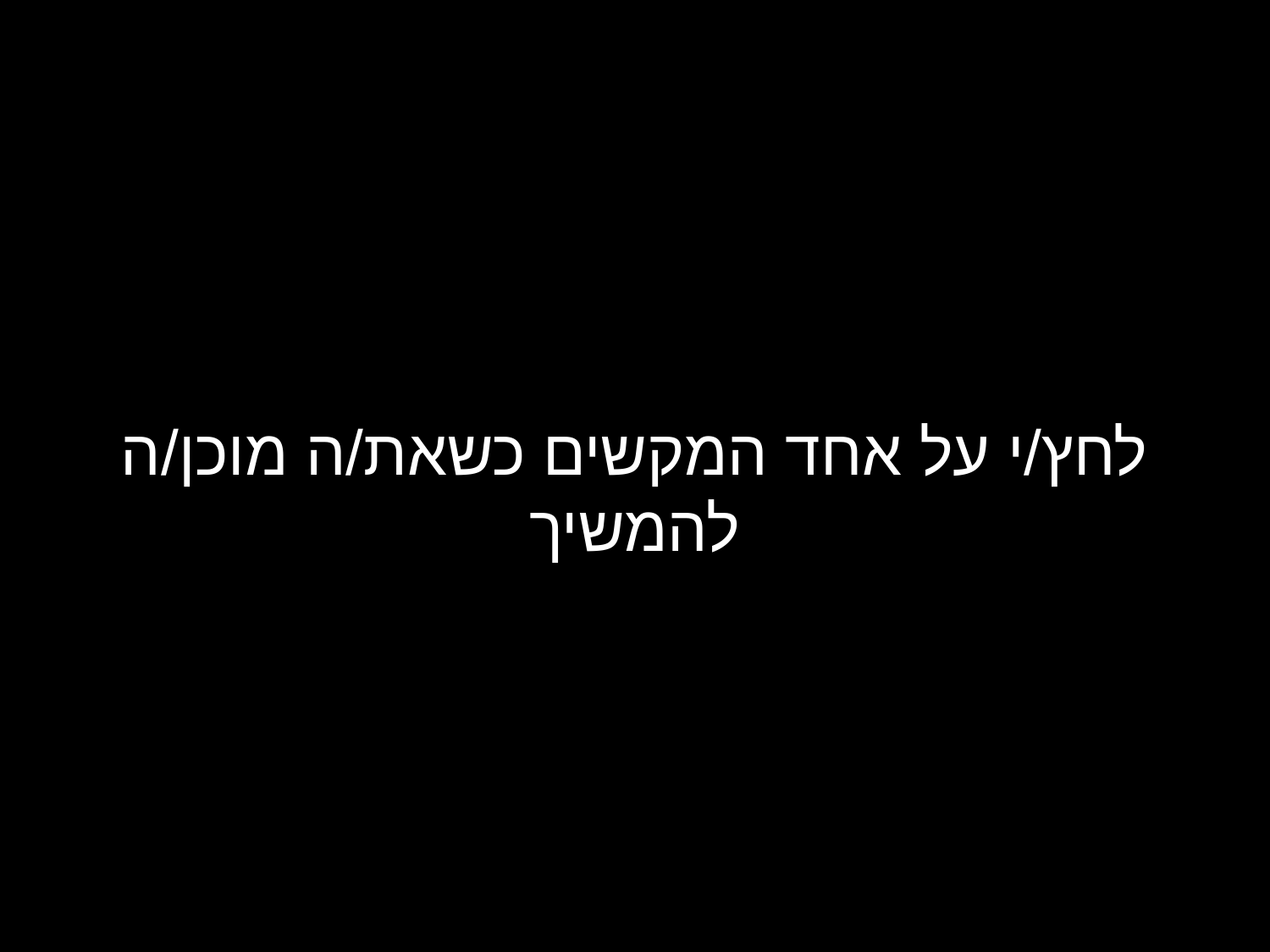

לחץ/י על אחד המקשים כשאת/ה מוכן/ה להמשיך